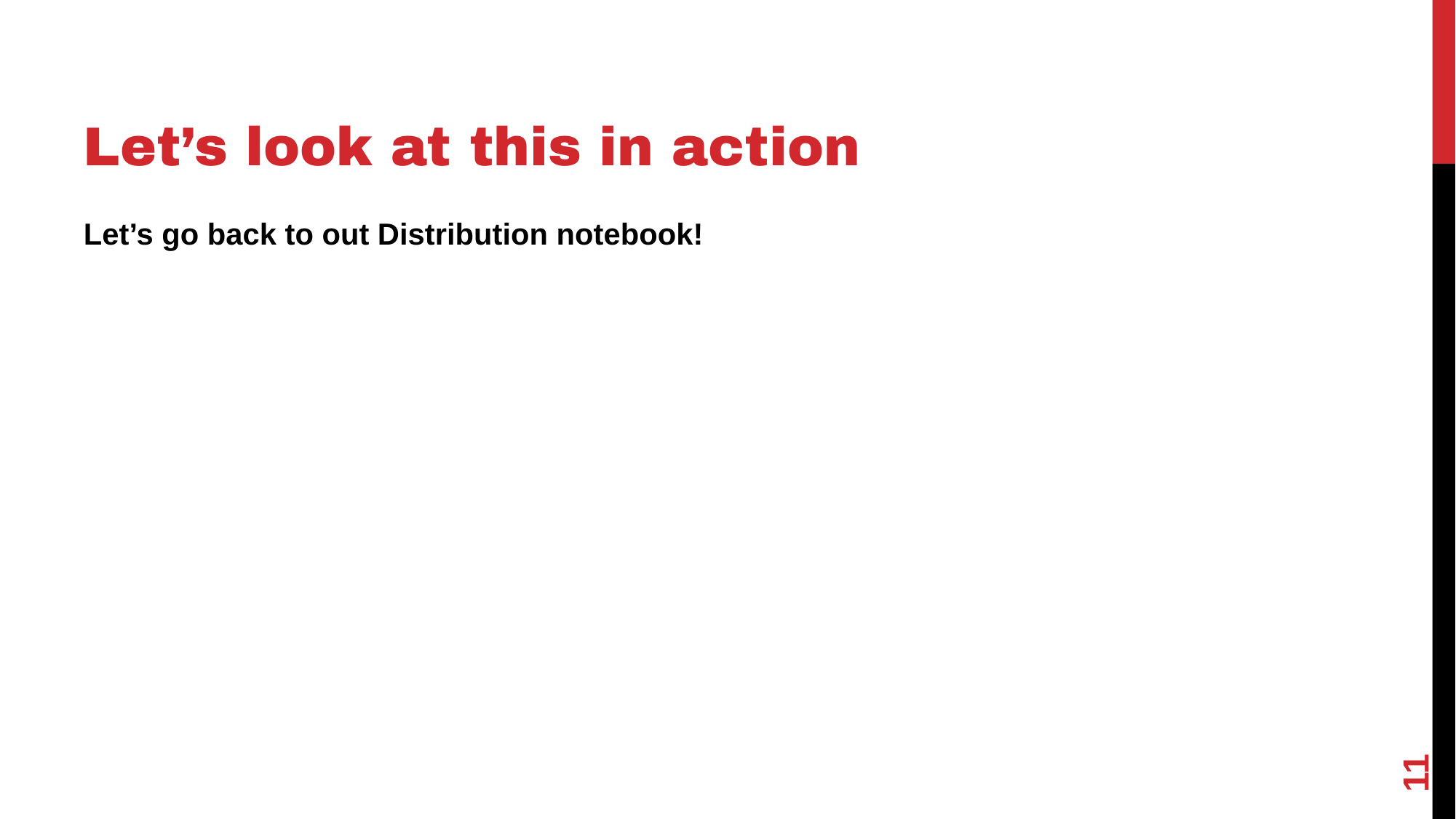

# Let’s look at this in action
Let’s go back to out Distribution notebook!
11